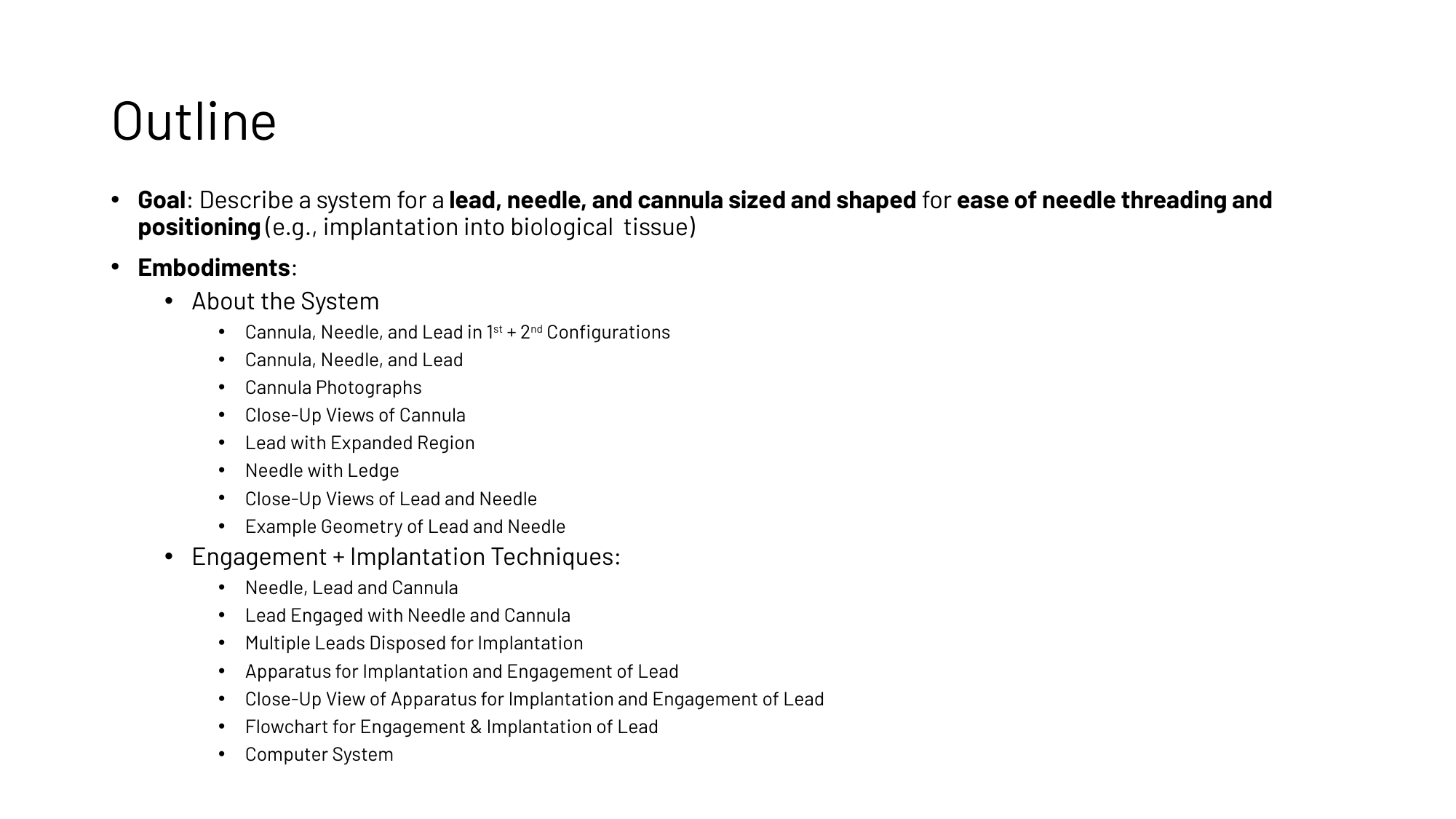

# Outline
Goal: Describe a system for a lead, needle, and cannula sized and shaped for ease of needle threading and positioning (e.g., implantation into biological  tissue)
Embodiments:
About the System
Cannula, Needle, and Lead in 1st + 2nd Configurations
Cannula, Needle, and Lead
Cannula Photographs
Close-Up Views of Cannula
Lead with Expanded Region
Needle with Ledge
Close-Up Views of Lead and Needle
Example Geometry of Lead and Needle
Engagement + Implantation Techniques:
Needle, Lead and Cannula
Lead Engaged with Needle and Cannula
Multiple Leads Disposed for Implantation
Apparatus for Implantation and Engagement of Lead
Close-Up View of Apparatus for Implantation and Engagement of Lead
Flowchart for Engagement & Implantation of Lead
Computer System